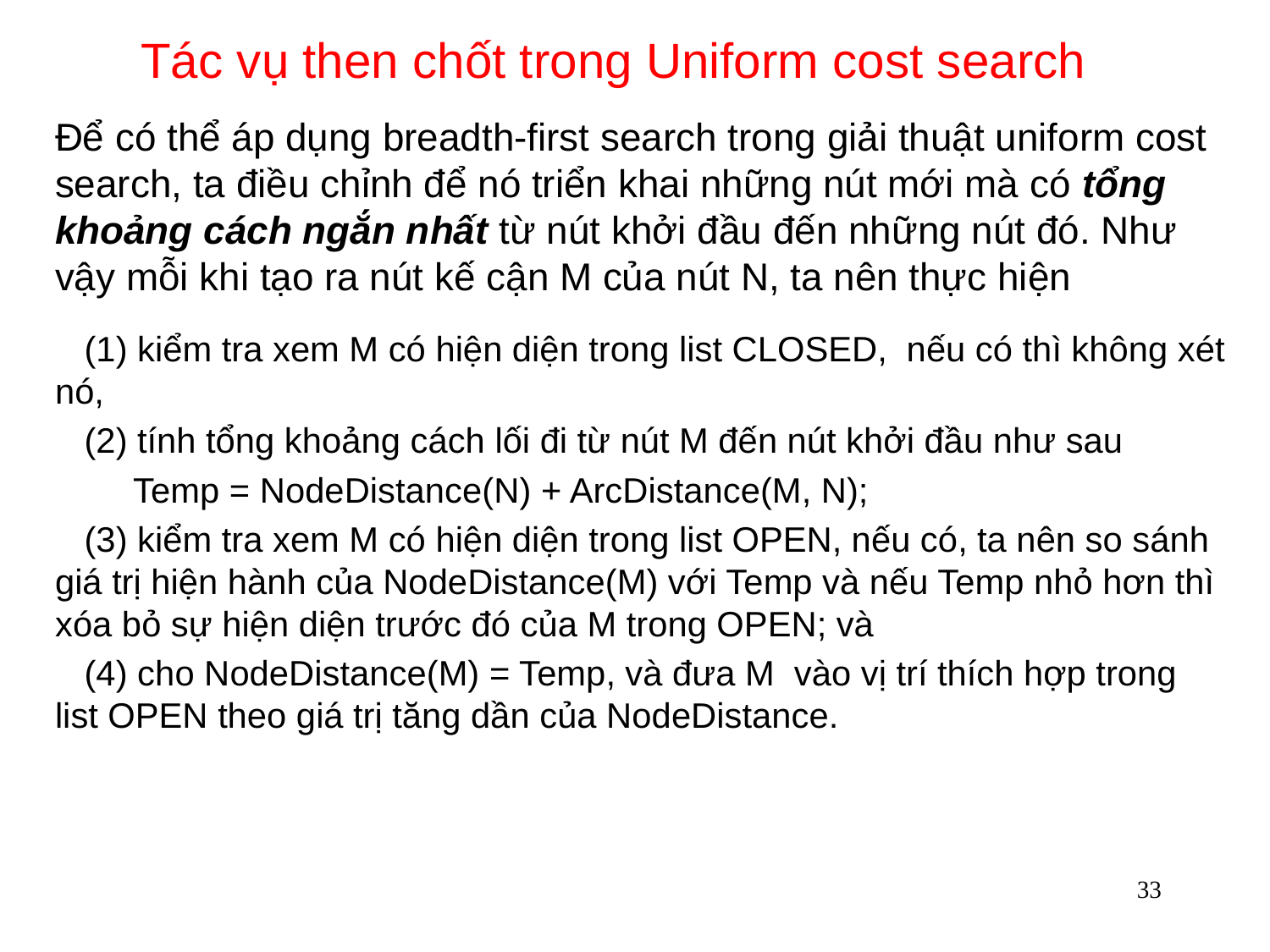

# Tác vụ then chốt trong Uniform cost search
Để có thể áp dụng breadth-first search trong giải thuật uniform cost search, ta điều chỉnh để nó triển khai những nút mới mà có tổng khoảng cách ngắn nhất từ nút khởi đầu đến những nút đó. Như vậy mỗi khi tạo ra nút kế cận M của nút N, ta nên thực hiện
   (1) kiểm tra xem M có hiện diện trong list CLOSED,  nếu có thì không xét nó,
   (2) tính tổng khoảng cách lối đi từ nút M đến nút khởi đầu như sau
        Temp = NodeDistance(N) + ArcDistance(M, N);
   (3) kiểm tra xem M có hiện diện trong list OPEN, nếu có, ta nên so sánh giá trị hiện hành của NodeDistance(M) với Temp và nếu Temp nhỏ hơn thì xóa bỏ sự hiện diện trước đó của M trong OPEN; và
   (4) cho NodeDistance(M) = Temp, và đưa M  vào vị trí thích hợp trong list OPEN theo giá trị tăng dần của NodeDistance.

33